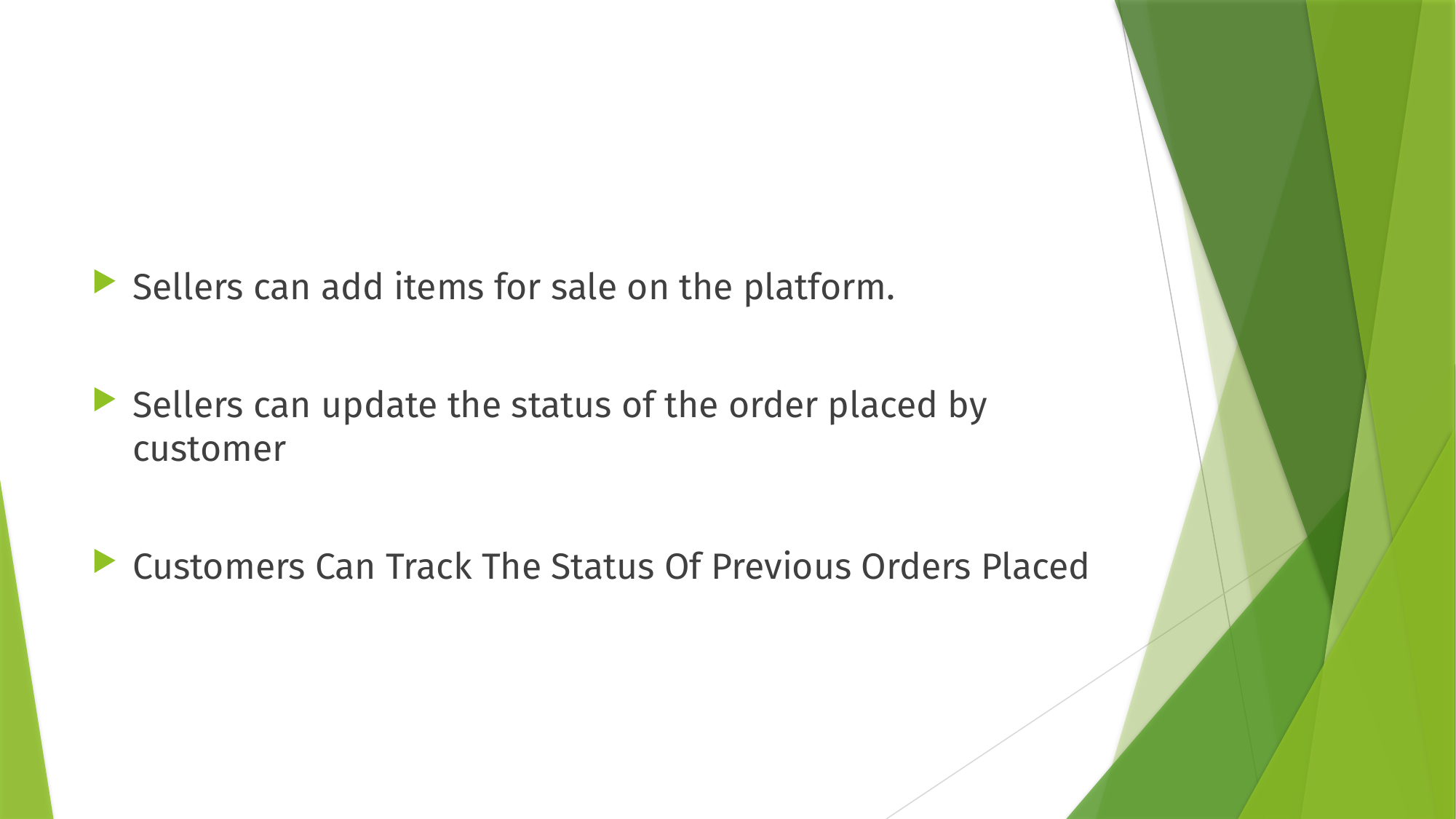

Sellers can add items for sale on the platform.

Sellers can update the status of the order placed by customer

Customers Can Track The Status Of Previous Orders Placed